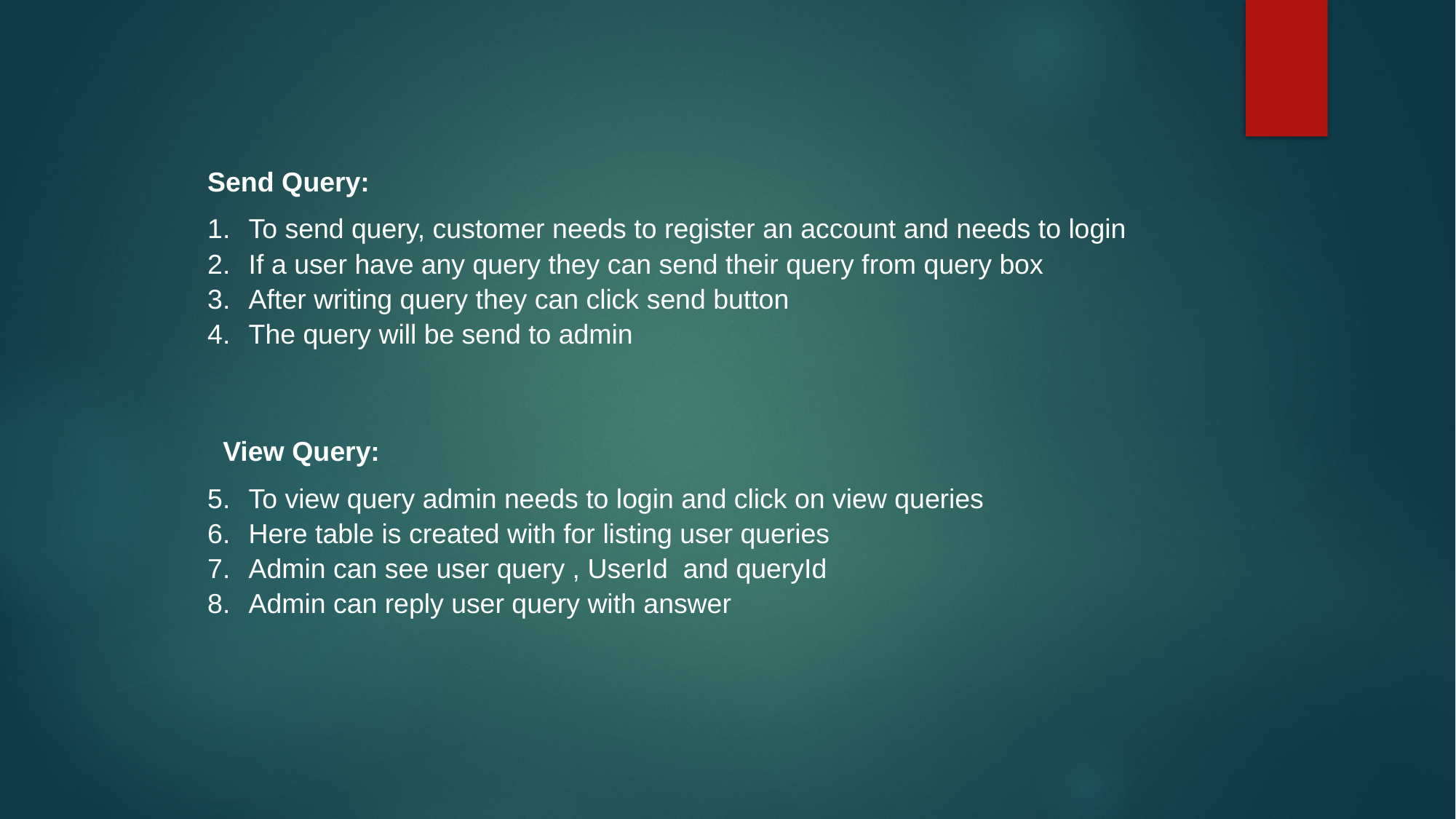

Send Query:
To send query, customer needs to register an account and needs to login
If a user have any query they can send their query from query box
After writing query they can click send button
The query will be send to admin

  View Query:
To view query admin needs to login and click on view queries
Here table is created with for listing user queries
Admin can see user query , UserId  and queryId
Admin can reply user query with answer